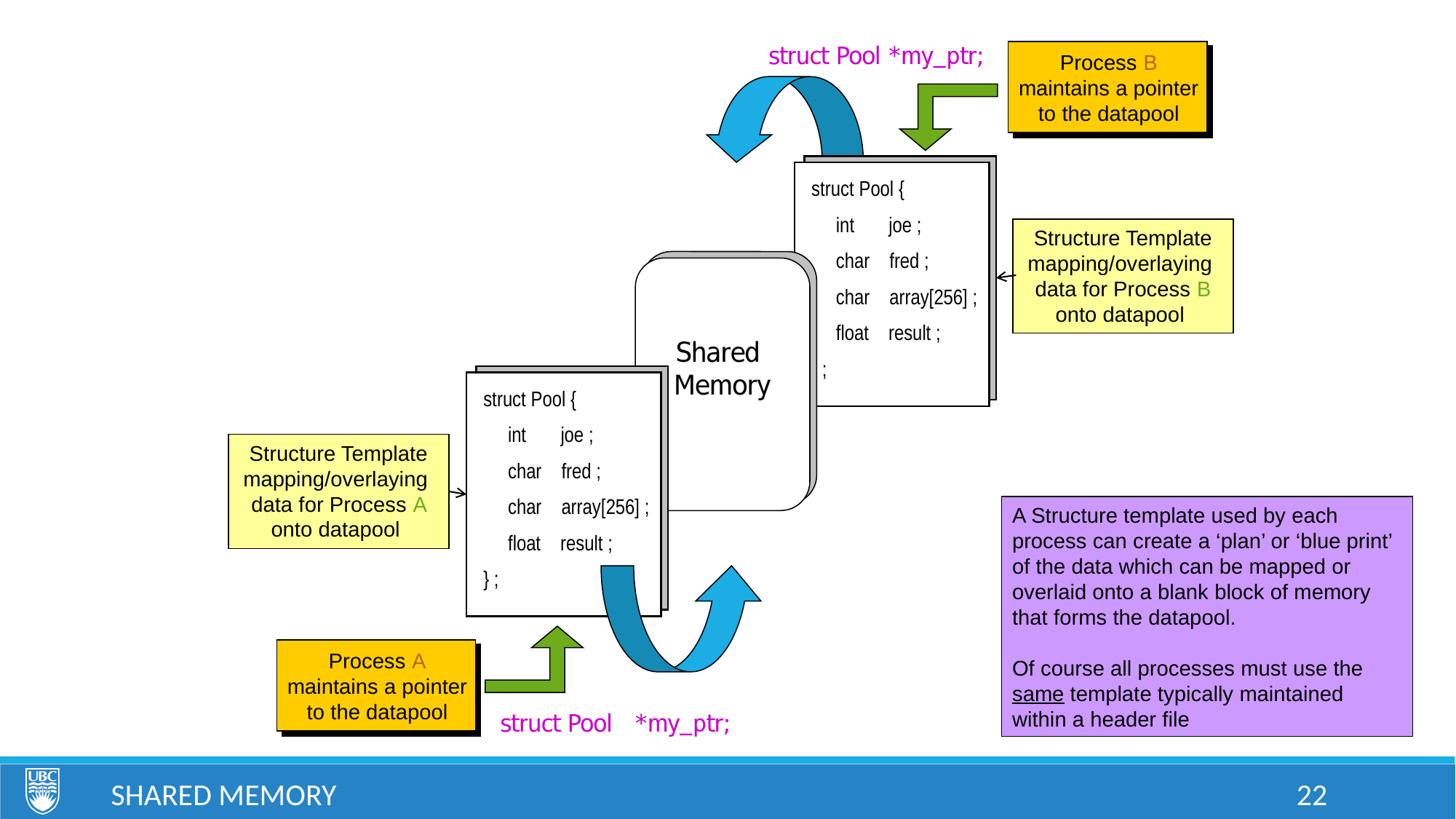

struct Pool *my_ptr;

Process B maintains a pointer to the datapool

struct Pool {
     int       joe ;
     char    fred ;
     char    array[256] ;
     float    result ;
} ;

Structure Template mapping/overlaying  data for Process B onto datapool
Data Pool
Stored
in
Memory
Shared
Memory

struct Pool {
     int       joe ;
     char    fred ;
     char    array[256] ;
     float    result ;
} ;

Structure Template mapping/overlaying  data for Process A onto datapool
A Structure template used by each process can create a ‘plan’ or ‘blue print’ of the data which can be mapped or overlaid onto a blank block of memory that forms the datapool.
Of course all processes must use the same template typically maintained within a header file

Process A maintains a pointer to the datapool

struct Pool   *my_ptr;
Shared Memory
22